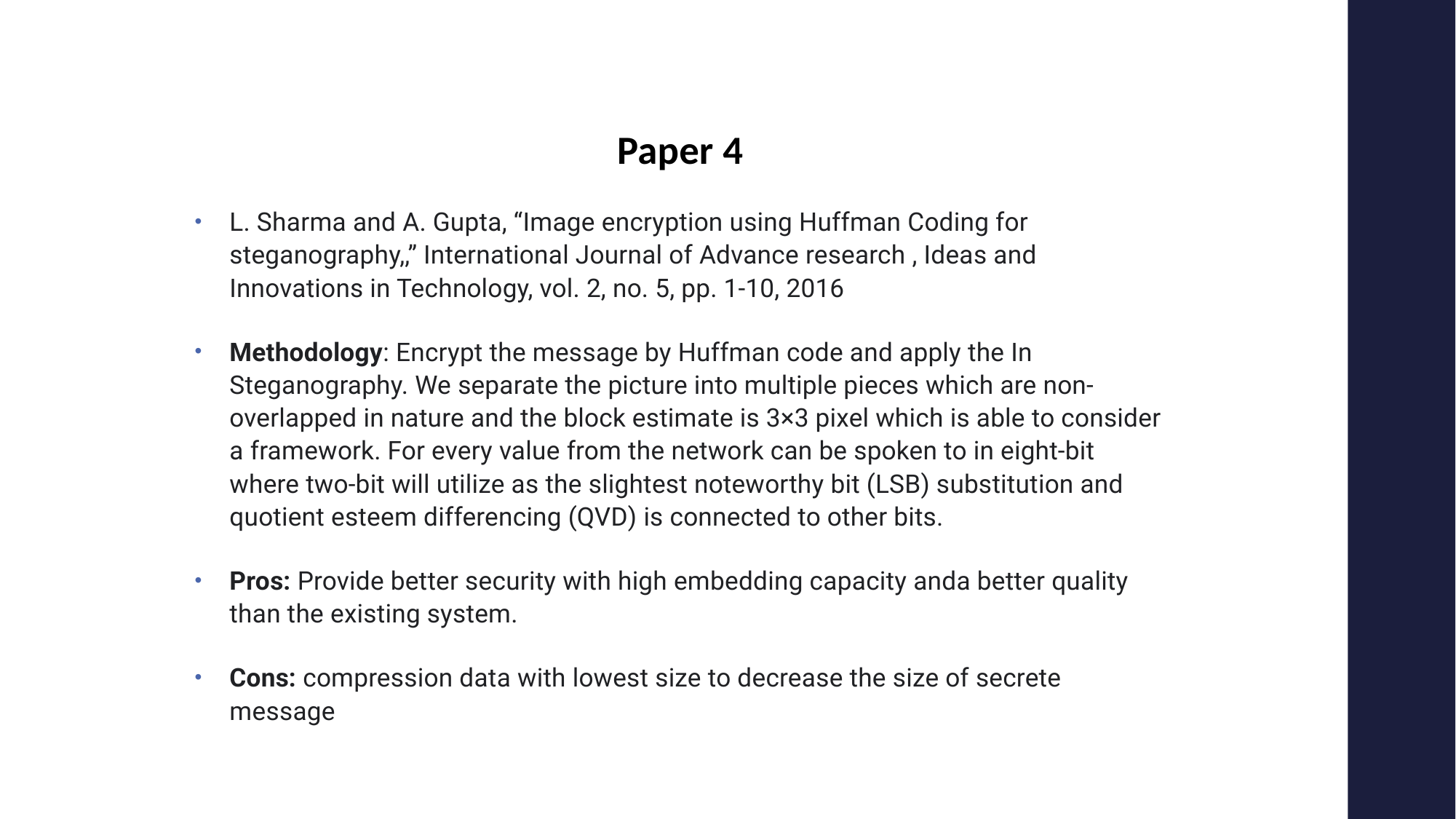

#
Paper 4
L. Sharma and A. Gupta, “Image encryption using Huffman Coding for steganography,,” International Journal of Advance research , Ideas and Innovations in Technology, vol. 2, no. 5, pp. 1-10, 2016
Methodology: Encrypt the message by Huffman code and apply the In Steganography. We separate the picture into multiple pieces which are non-overlapped in nature and the block estimate is 3×3 pixel which is able to consider a framework. For every value from the network can be spoken to in eight-bit where two-bit will utilize as the slightest noteworthy bit (LSB) substitution and quotient esteem differencing (QVD) is connected to other bits.
Pros: Provide better security with high embedding capacity anda better quality than the existing system.
Cons: compression data with lowest size to decrease the size of secrete message